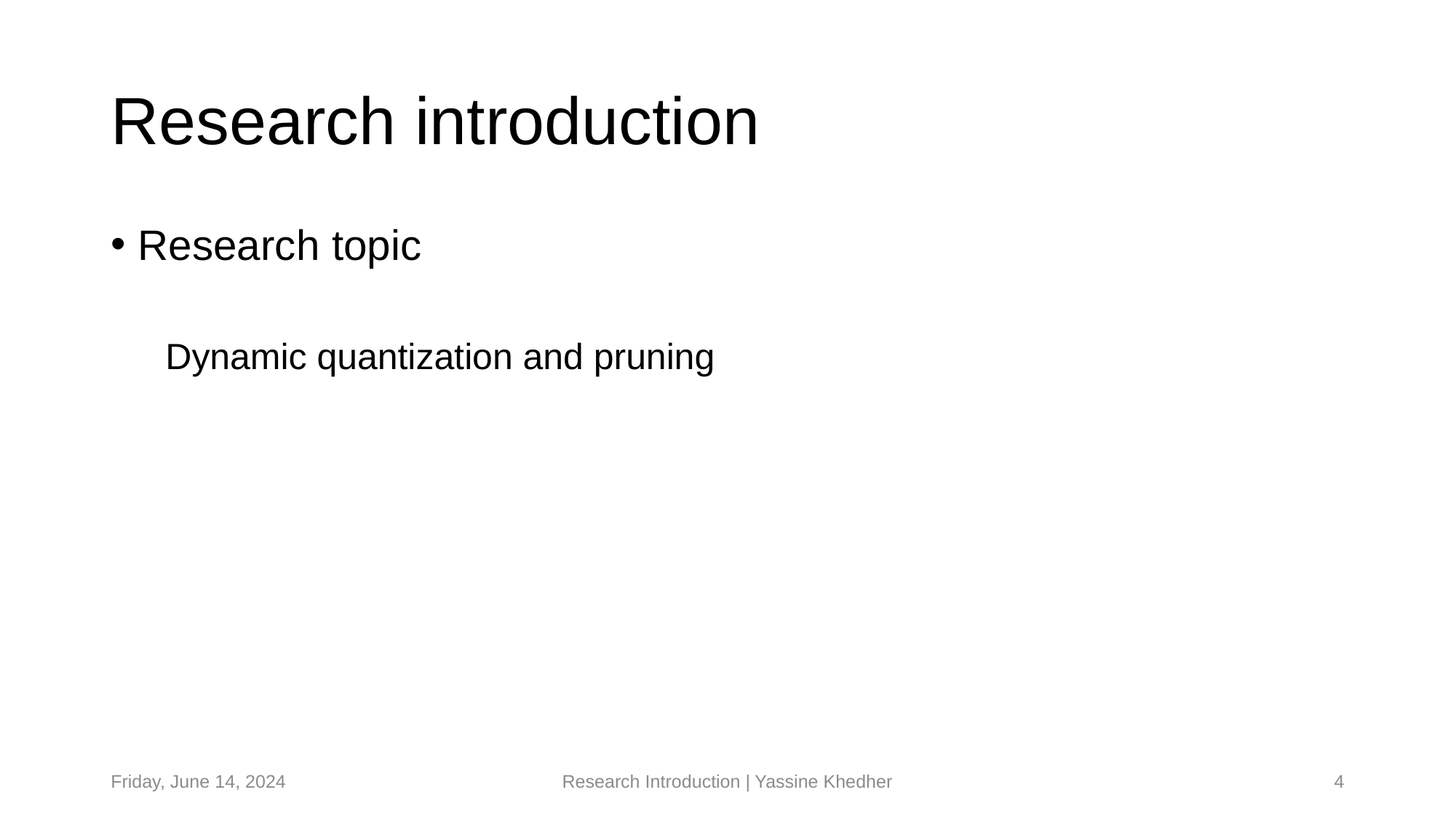

# Research introduction
Research topic

Dynamic quantization and pruning

Friday, June 14, 2024
Research Introduction | Yassine Khedher
4